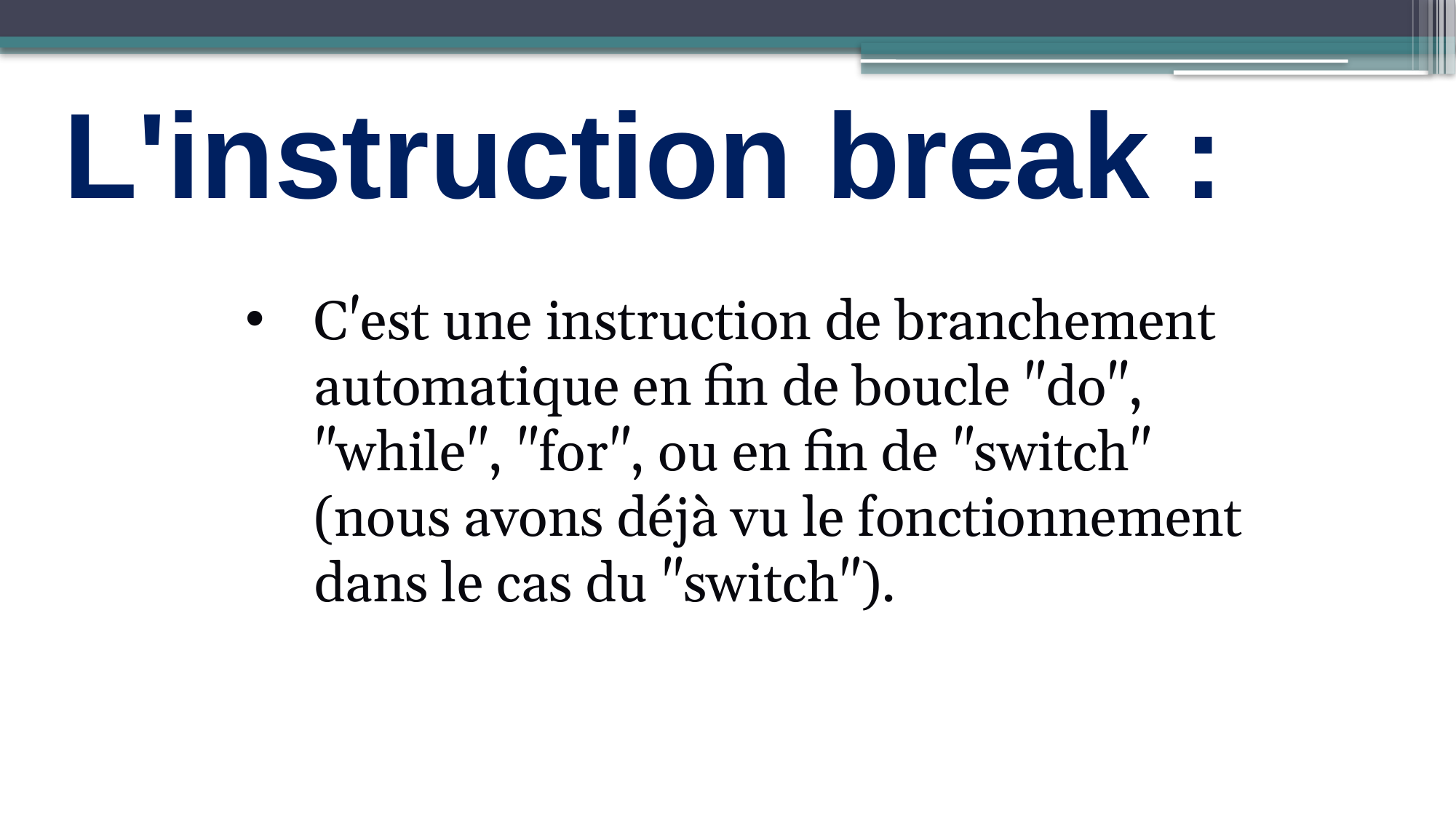

L'instruction break :
C'est une instruction de branchement automatique en fin de boucle "do", "while", "for", ou en fin de "switch" (nous avons déjà vu le fonctionnement dans le cas du "switch").